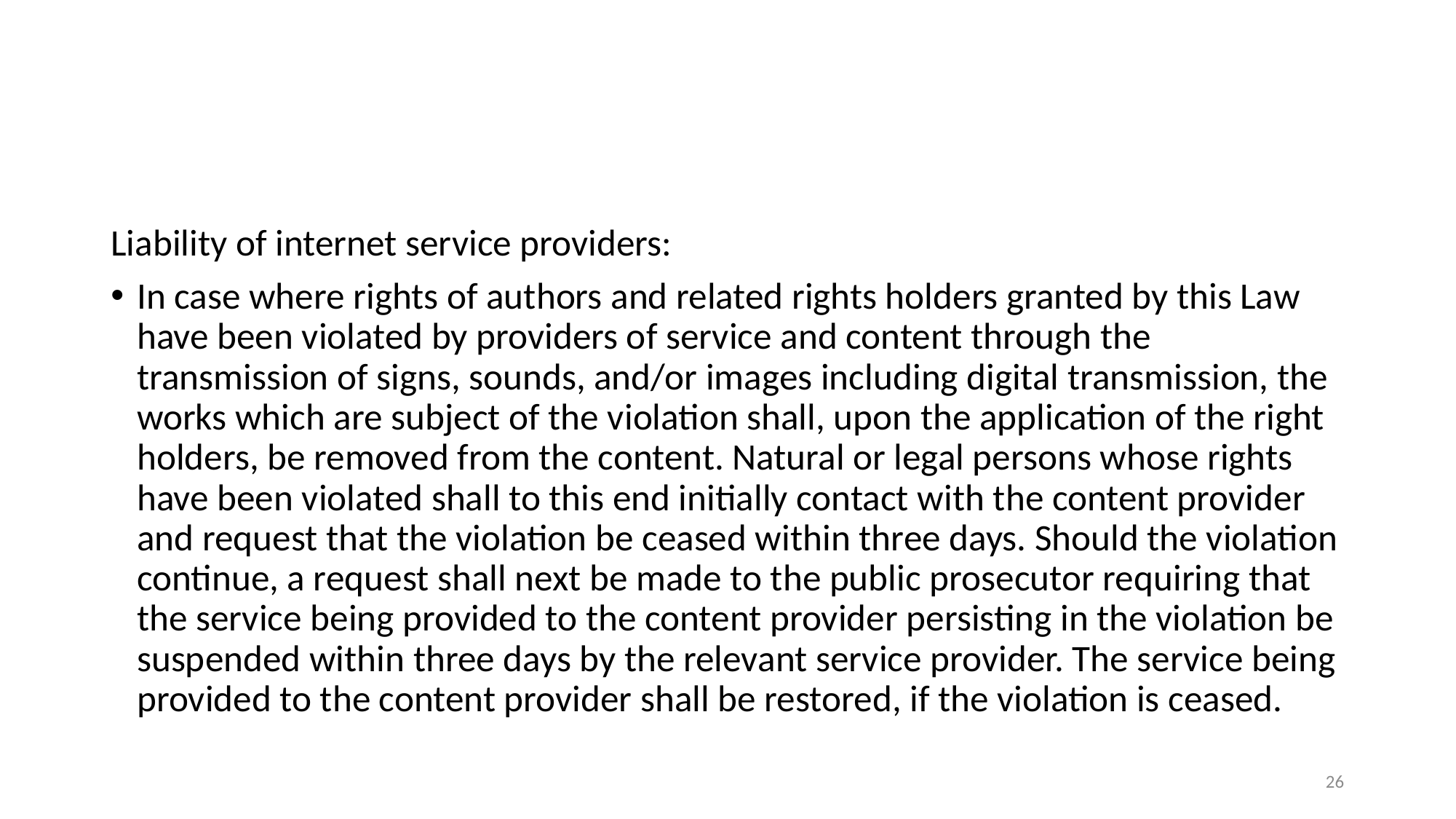

#
Liability of internet service providers:
In case where rights of authors and related rights holders granted by this Law have been violated by providers of service and content through the transmission of signs, sounds, and/or images including digital transmission, the works which are subject of the violation shall, upon the application of the right holders, be removed from the content. Natural or legal persons whose rights have been violated shall to this end initially contact with the content provider and request that the violation be ceased within three days. Should the violation continue, a request shall next be made to the public prosecutor requiring that the service being provided to the content provider persisting in the violation be suspended within three days by the relevant service provider. The service being provided to the content provider shall be restored, if the violation is ceased.

26